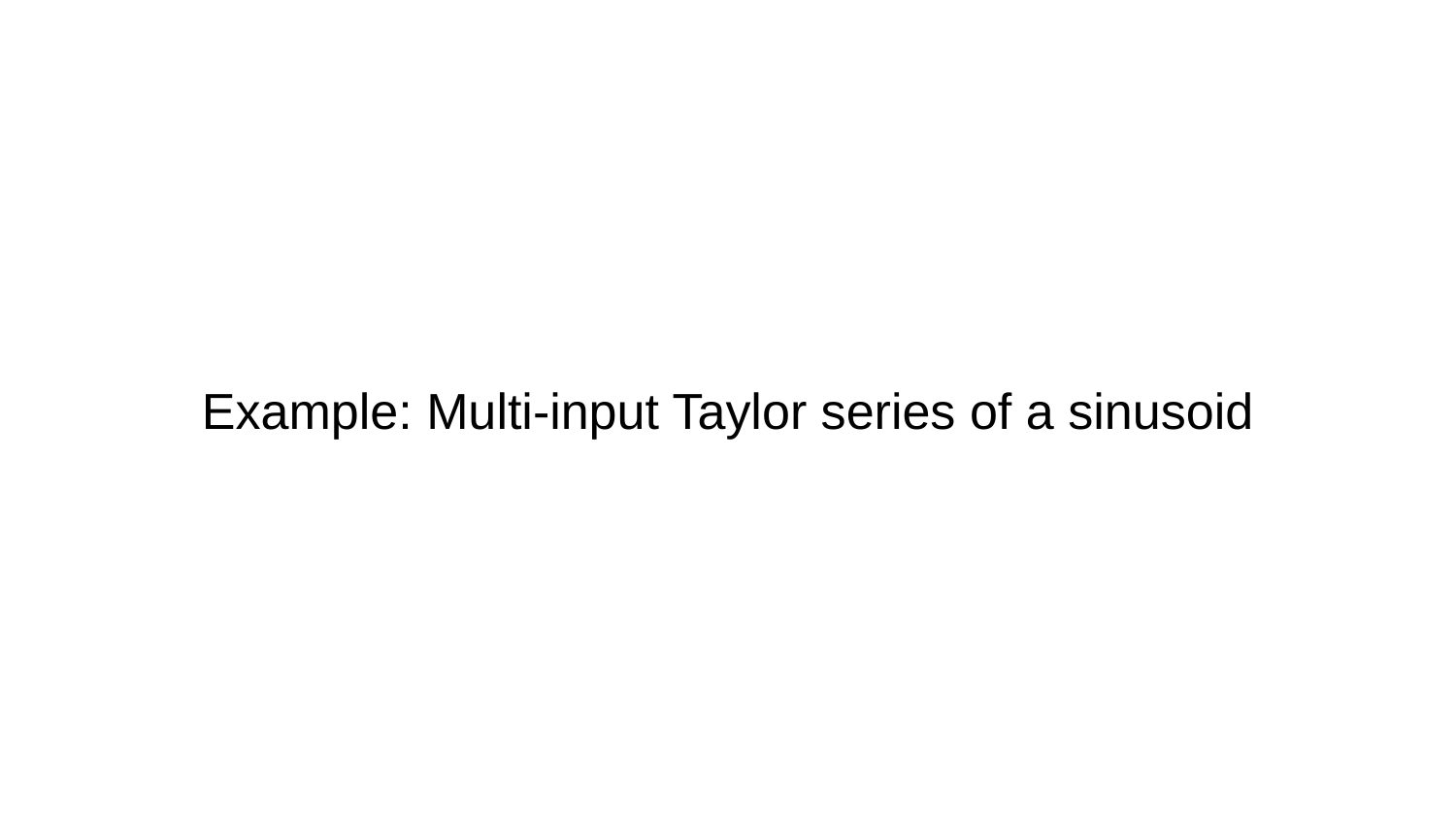

# Example: Multi-input Taylor series of a sinusoid